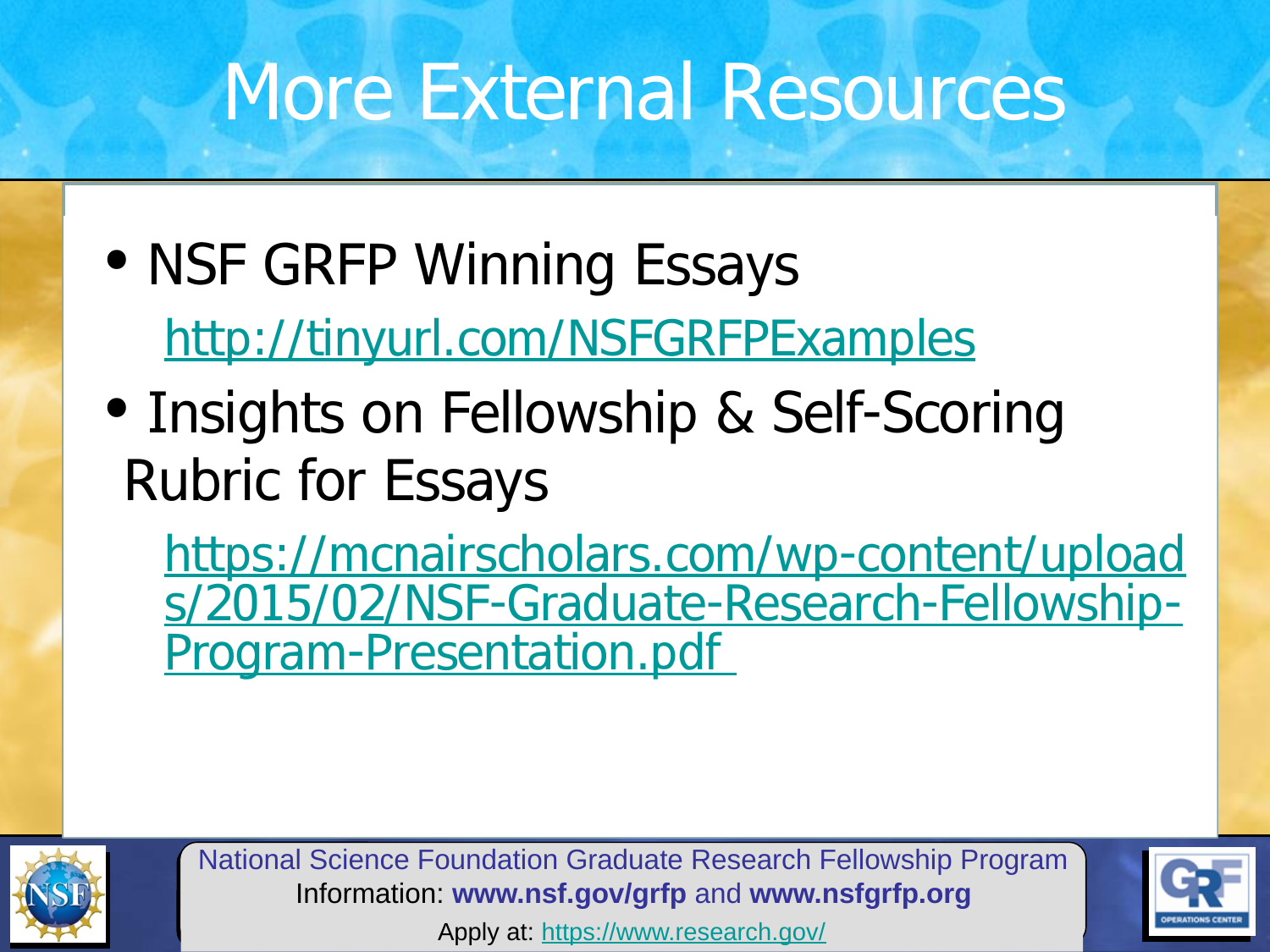

# More External Resources

 NSF GRFP Winning Essays
http://tinyurl.com/NSFGRFPExamples
 Insights on Fellowship & Self-Scoring Rubric for Essays
https://mcnairscholars.com/wp-content/uploads/2015/02/NSF-Graduate-Research-Fellowship-Program-Presentation.pdf

Apply at: https://www.research.gov/